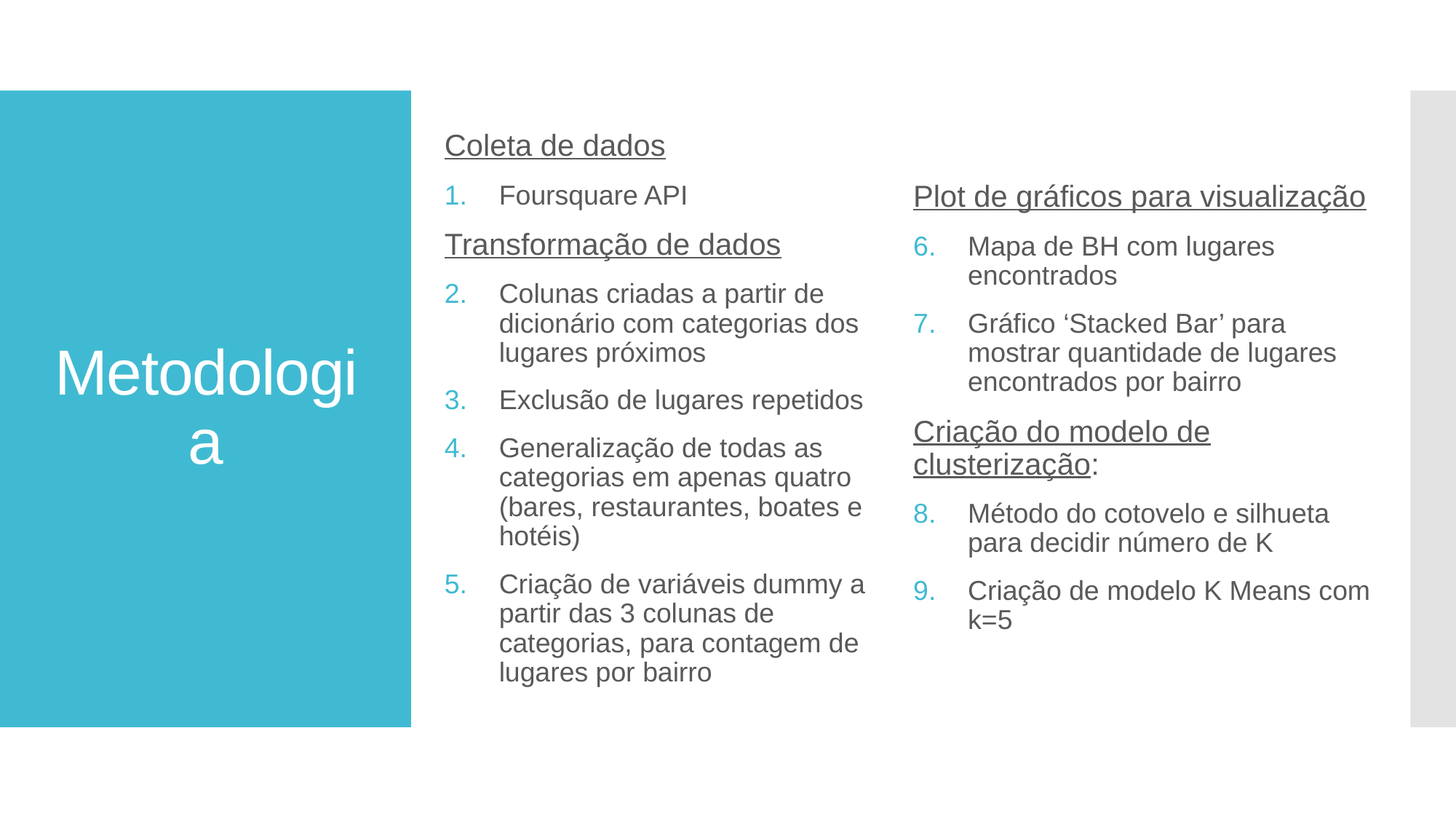

Coleta de dados
Foursquare API
Transformação de dados
Colunas criadas a partir de dicionário com categorias dos lugares próximos
Exclusão de lugares repetidos
Generalização de todas as categorias em apenas quatro (bares, restaurantes, boates e hotéis)
Criação de variáveis dummy a partir das 3 colunas de categorias, para contagem de lugares por bairro

Plot de gráficos para visualização
Mapa de BH com lugares encontrados
Gráfico ‘Stacked Bar’ para mostrar quantidade de lugares encontrados por bairro
Criação do modelo de clusterização:
Método do cotovelo e silhueta para decidir número de K
Criação de modelo K Means com k=5

# Metodologia